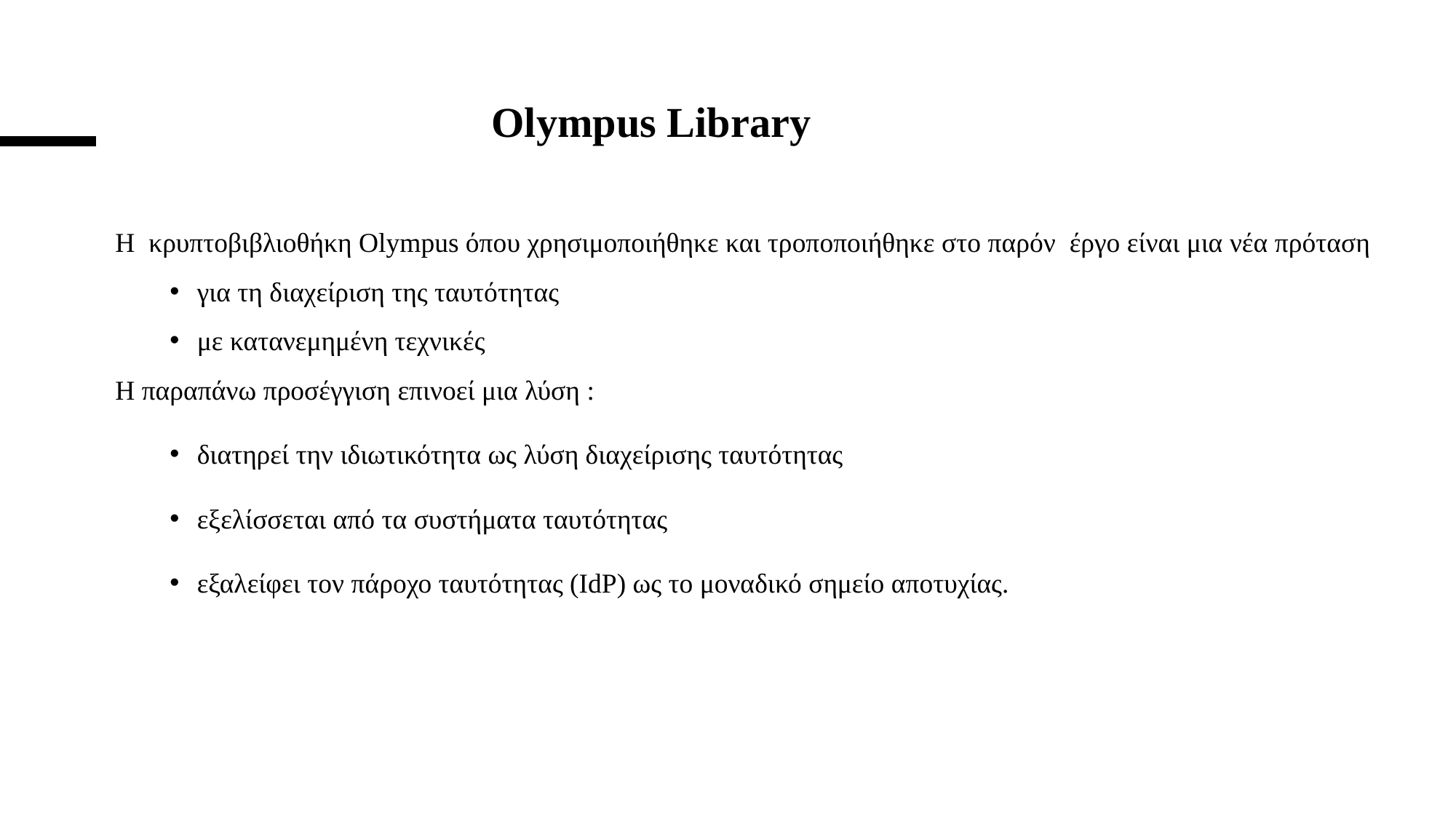

# Olympus Library
H  κρυπτοβιβλιοθήκη Olympus όπου χρησιμοποιήθηκε και τροποποιήθηκε στο παρόν  έργο είναι μια νέα πρόταση
για τη διαχείριση της ταυτότητας
με κατανεμημένη τεχνικές
Η παραπάνω προσέγγιση επινοεί μια λύση :
διατηρεί την ιδιωτικότητα ως λύση διαχείρισης ταυτότητας
εξελίσσεται από τα συστήματα ταυτότητας
εξαλείφει τον πάροχο ταυτότητας (IdP) ως το μοναδικό σημείο αποτυχίας.